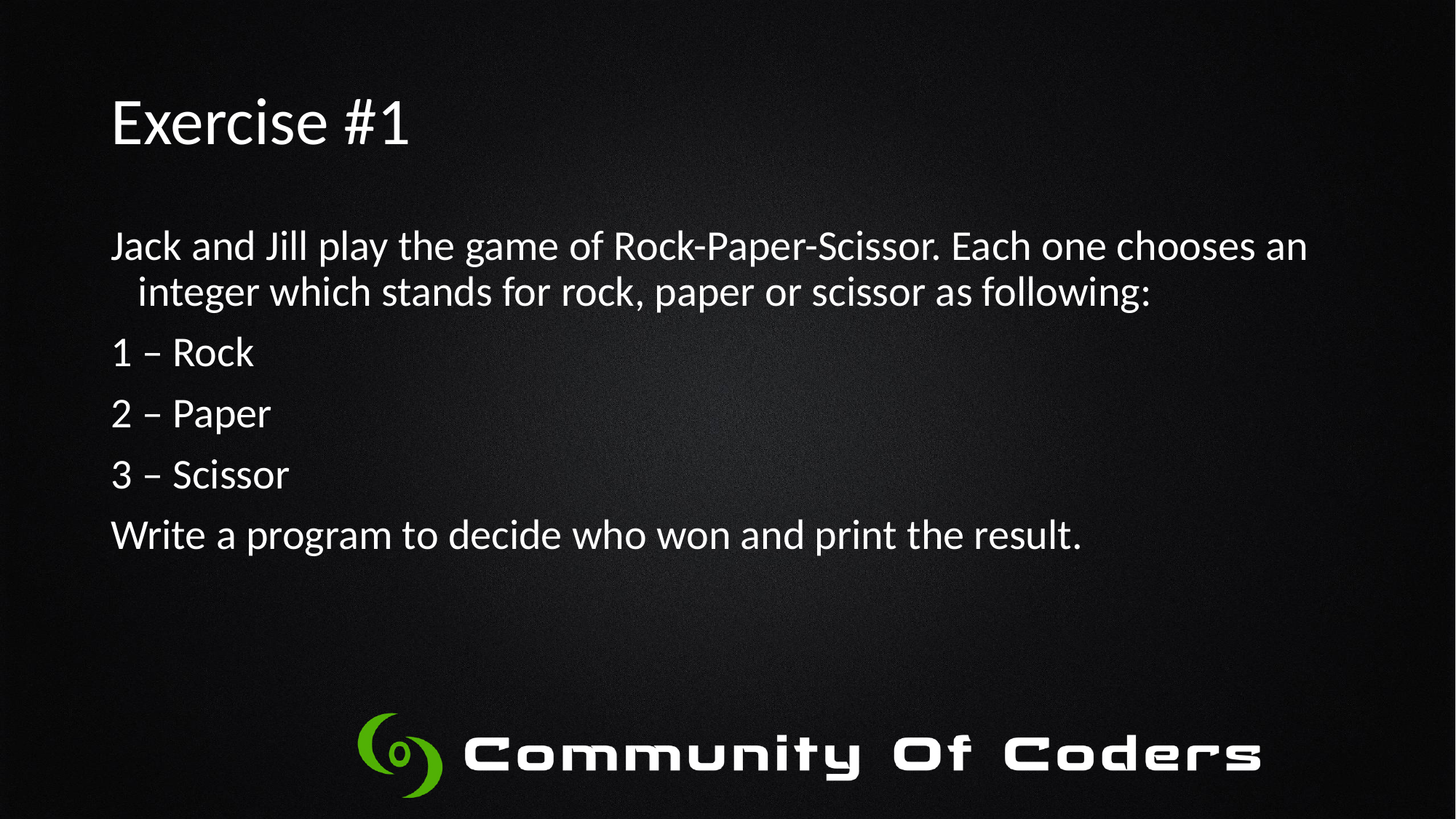

# Exercise #1
Jack and Jill play the game of Rock-Paper-Scissor. Each one chooses an integer which stands for rock, paper or scissor as following:
1 – Rock
2 – Paper
3 – Scissor
Write a program to decide who won and print the result.